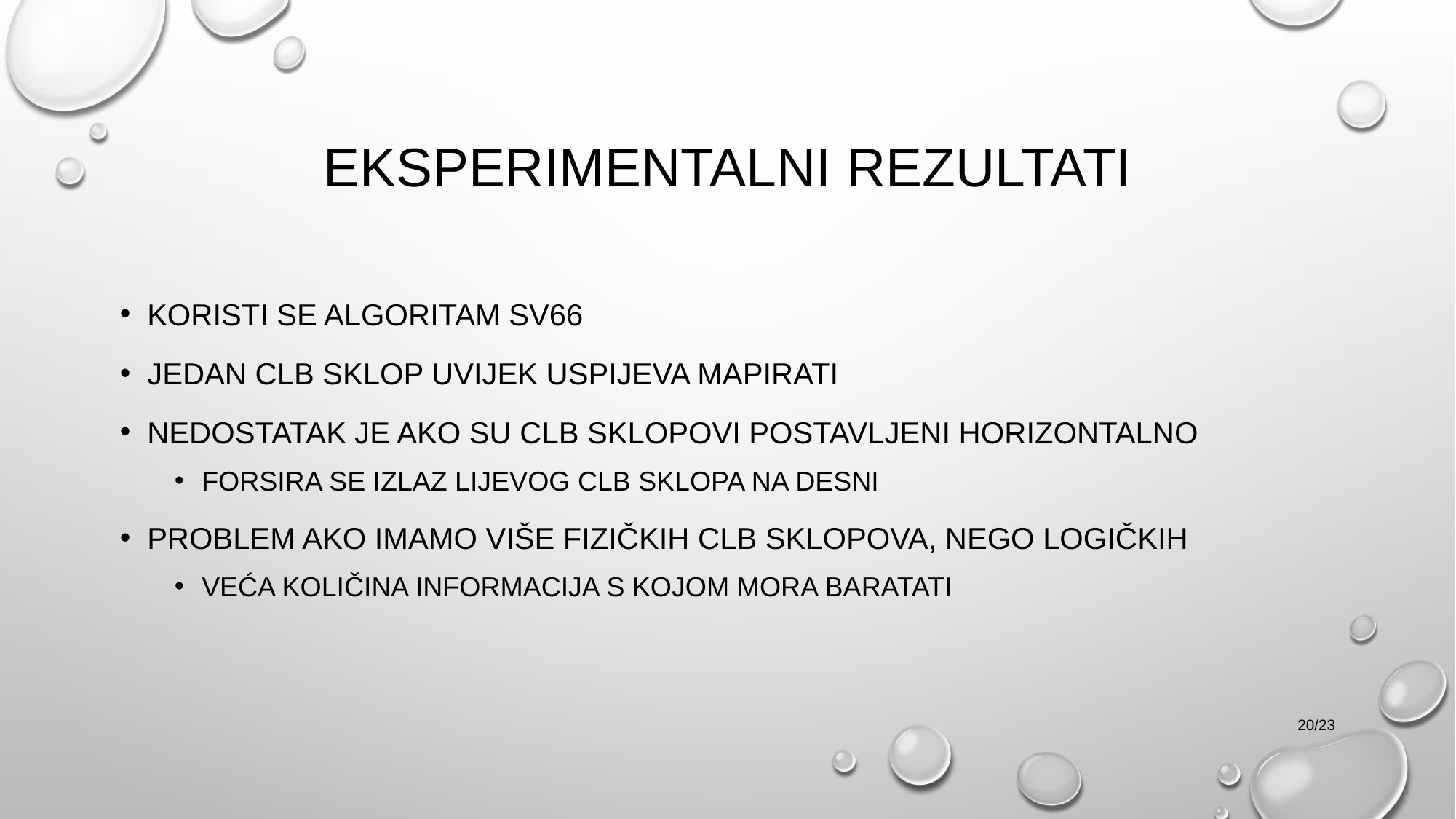

# Eksperimentalni rezultati
Koristi se algoritam sv66
Jedan clb sklop uvijek uspijeva mapirati
Nedostatak je ako su clb sklopovi postavljeni horizontalno
Forsira se izlaz lijevog clb sklopa na desni
Problem ako imamo više fizičkih clb sklopova, nego logičkih
Veća količina informacija s kojom mora baratati

20/23